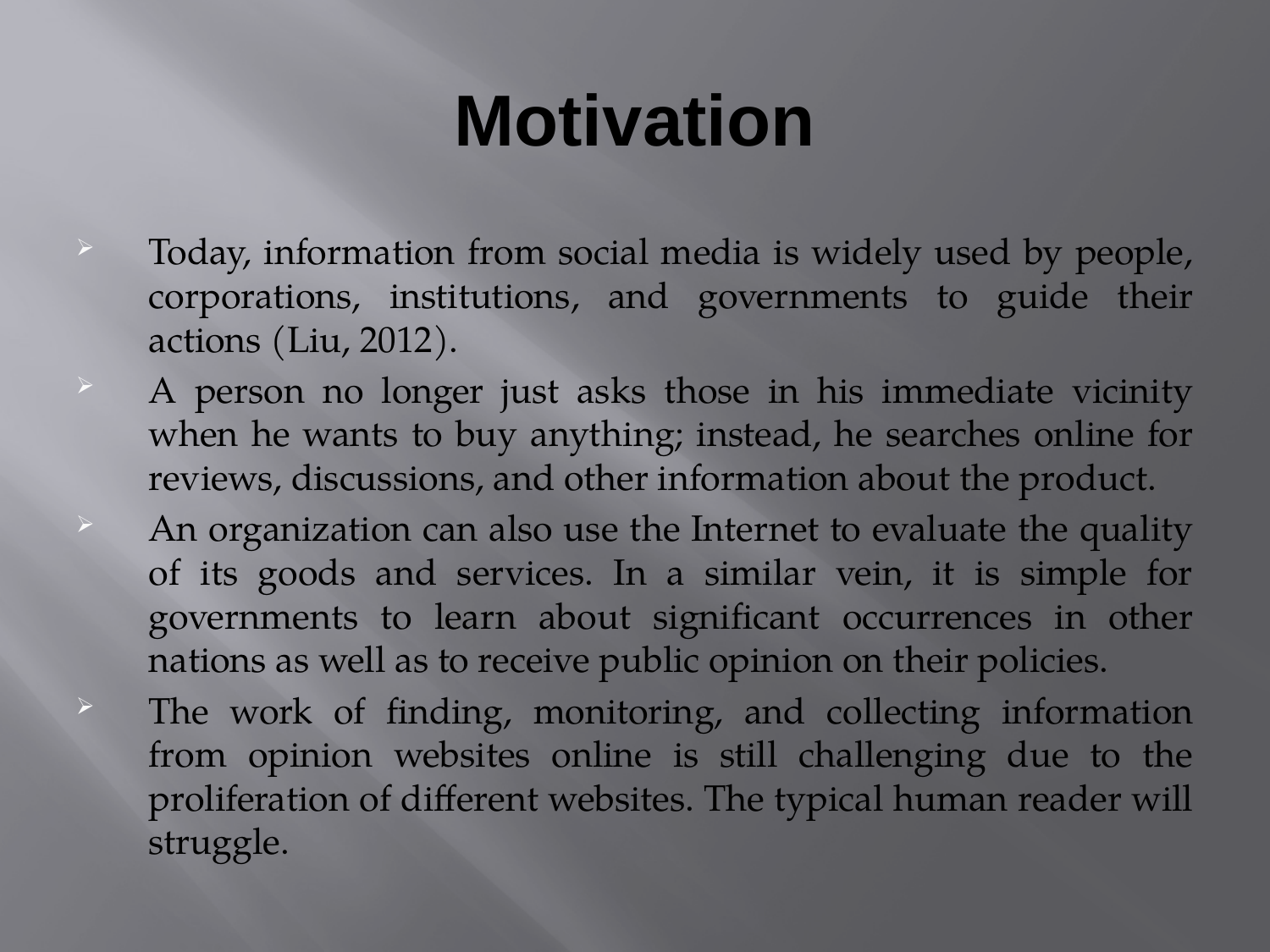

# Motivation
Today, information from social media is widely used by people, corporations, institutions, and governments to guide their actions (Liu, 2012).
A person no longer just asks those in his immediate vicinity when he wants to buy anything; instead, he searches online for reviews, discussions, and other information about the product.
An organization can also use the Internet to evaluate the quality of its goods and services. In a similar vein, it is simple for governments to learn about significant occurrences in other nations as well as to receive public opinion on their policies.
The work of finding, monitoring, and collecting information from opinion websites online is still challenging due to the proliferation of different websites. The typical human reader will struggle.